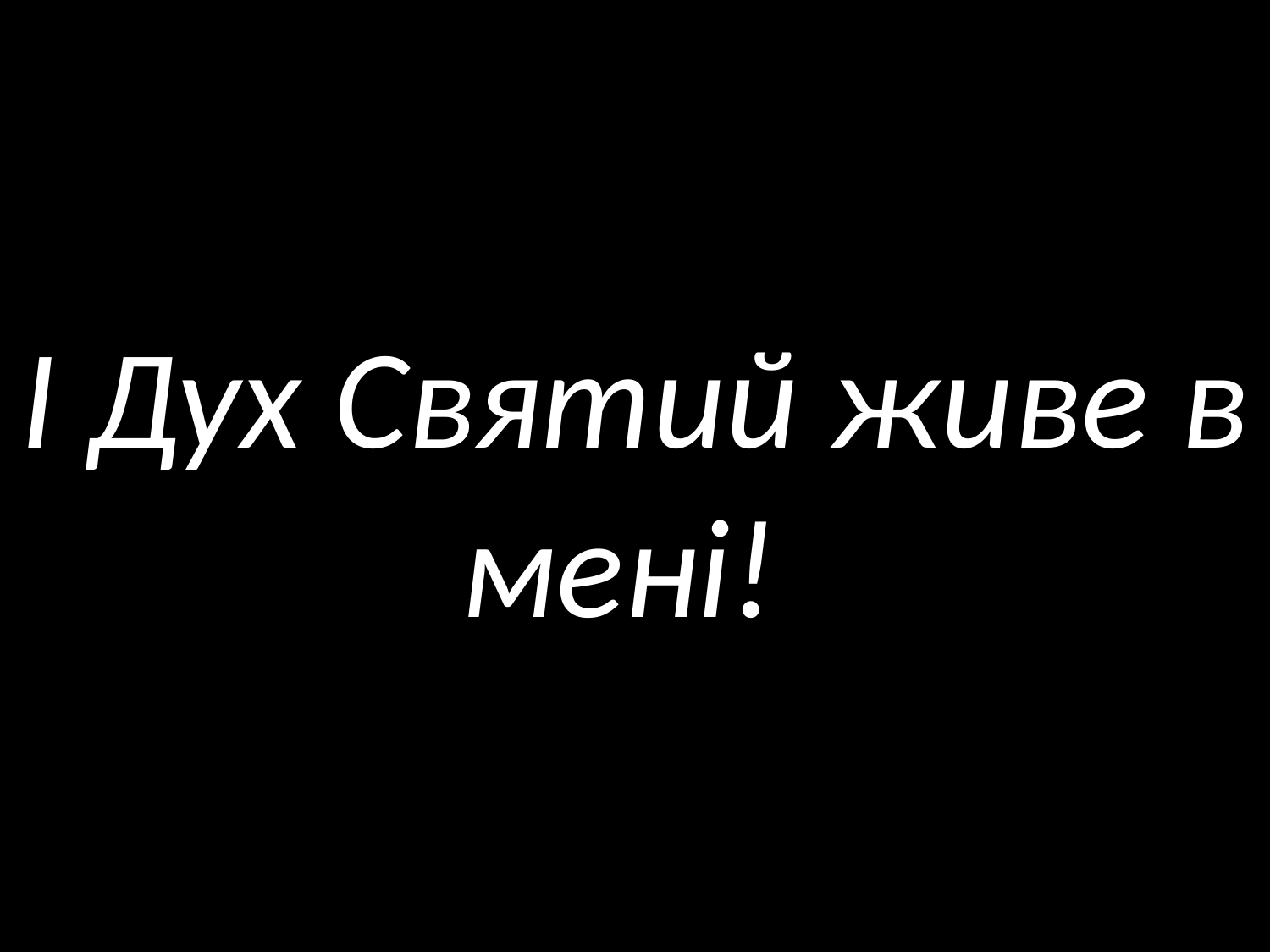

# І Дух Святий живе в мені!